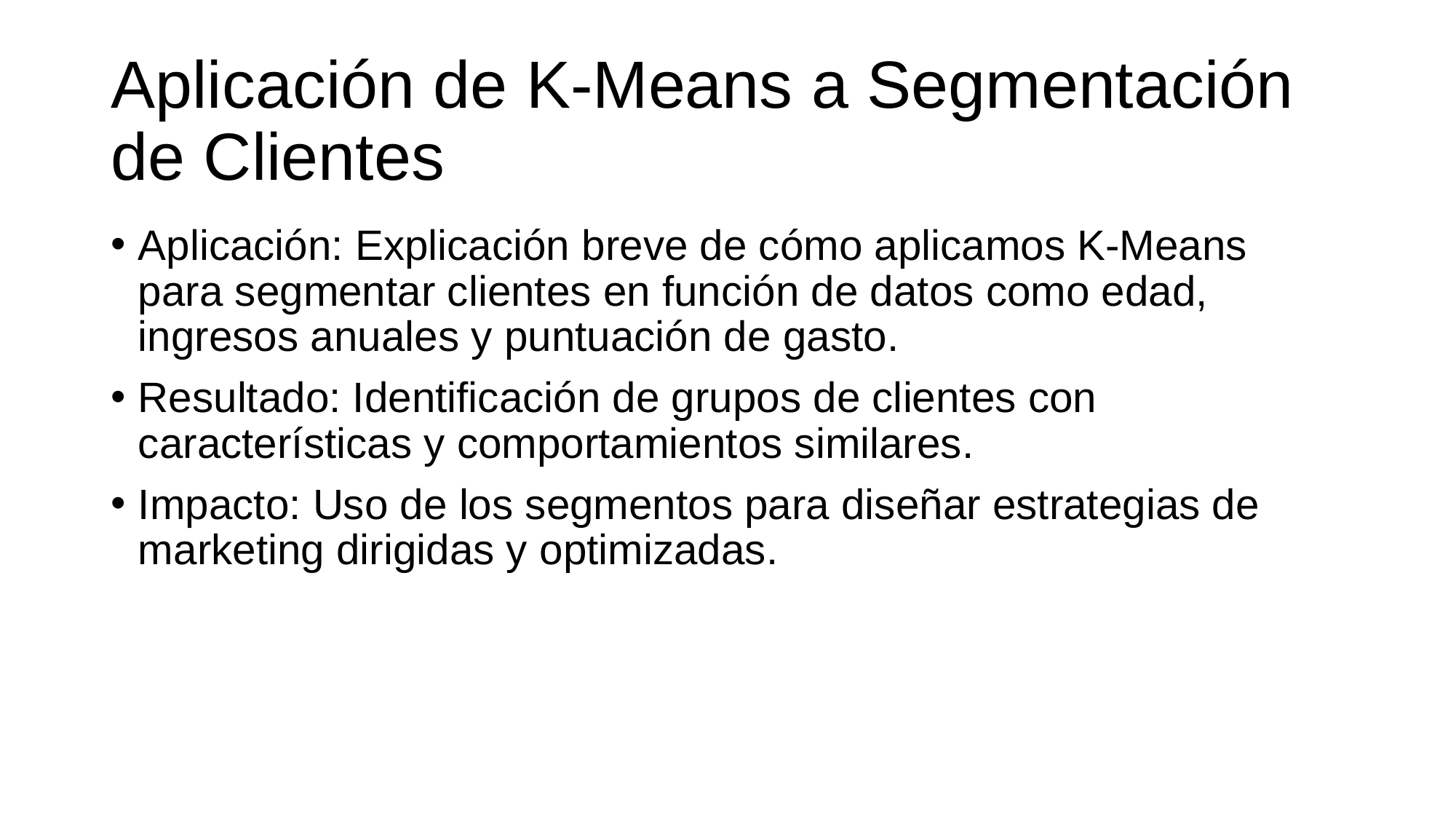

# Aplicación de K-Means a Segmentación de Clientes
Aplicación: Explicación breve de cómo aplicamos K-Means para segmentar clientes en función de datos como edad, ingresos anuales y puntuación de gasto.
Resultado: Identificación de grupos de clientes con características y comportamientos similares.
Impacto: Uso de los segmentos para diseñar estrategias de marketing dirigidas y optimizadas.